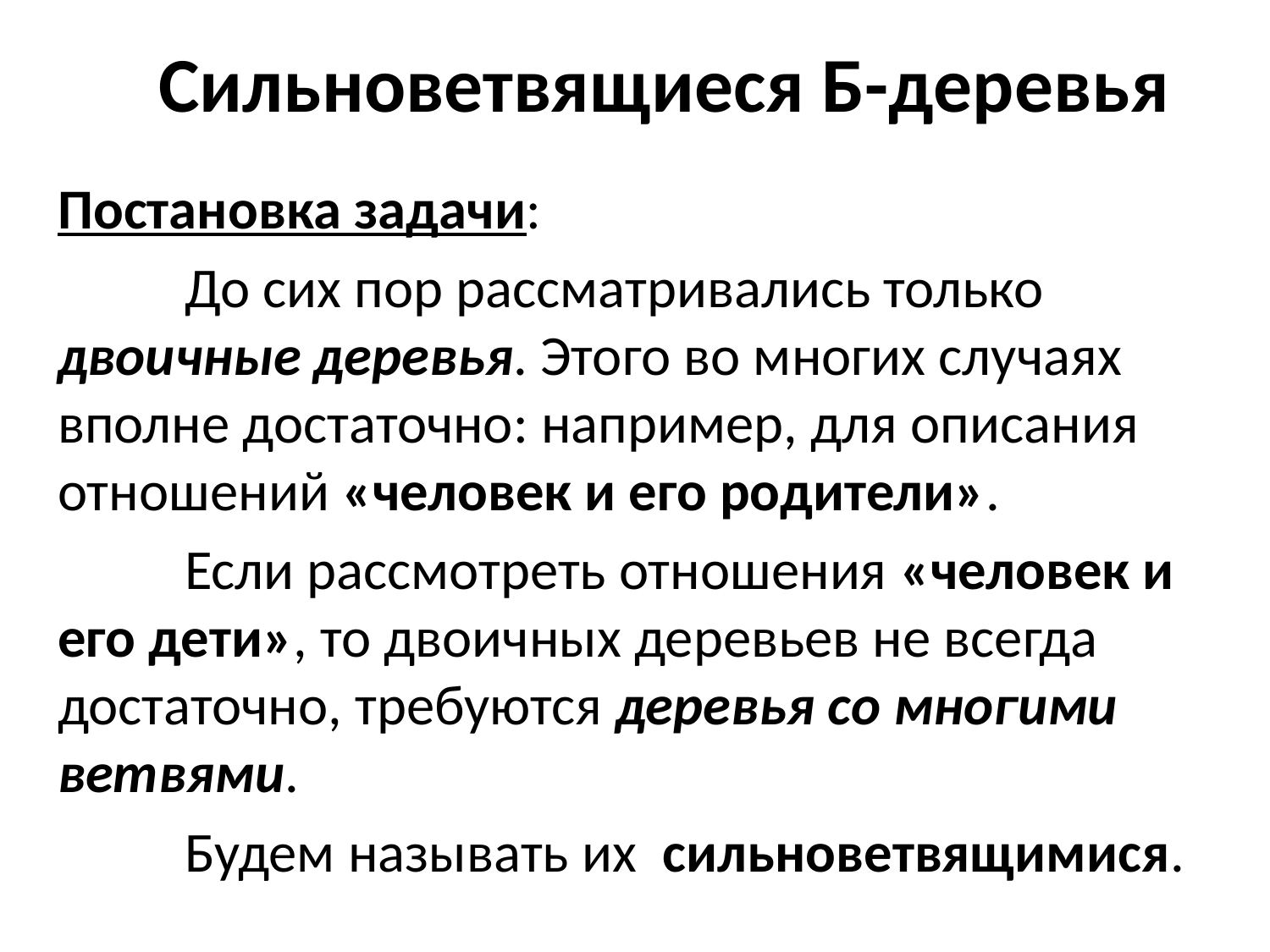

# Сильноветвящиеся Б-деревья
Постановка задачи:
	До сих пор рассматривались только двоичные деревья. Этого во многих случаях вполне достаточно: например, для описания отношений «человек и его родители».
	Если рассмотреть отношения «человек и его дети», то двоичных деревьев не всегда достаточно, требуются деревья со многими ветвями.
	Будем называть их  сильноветвящимися.